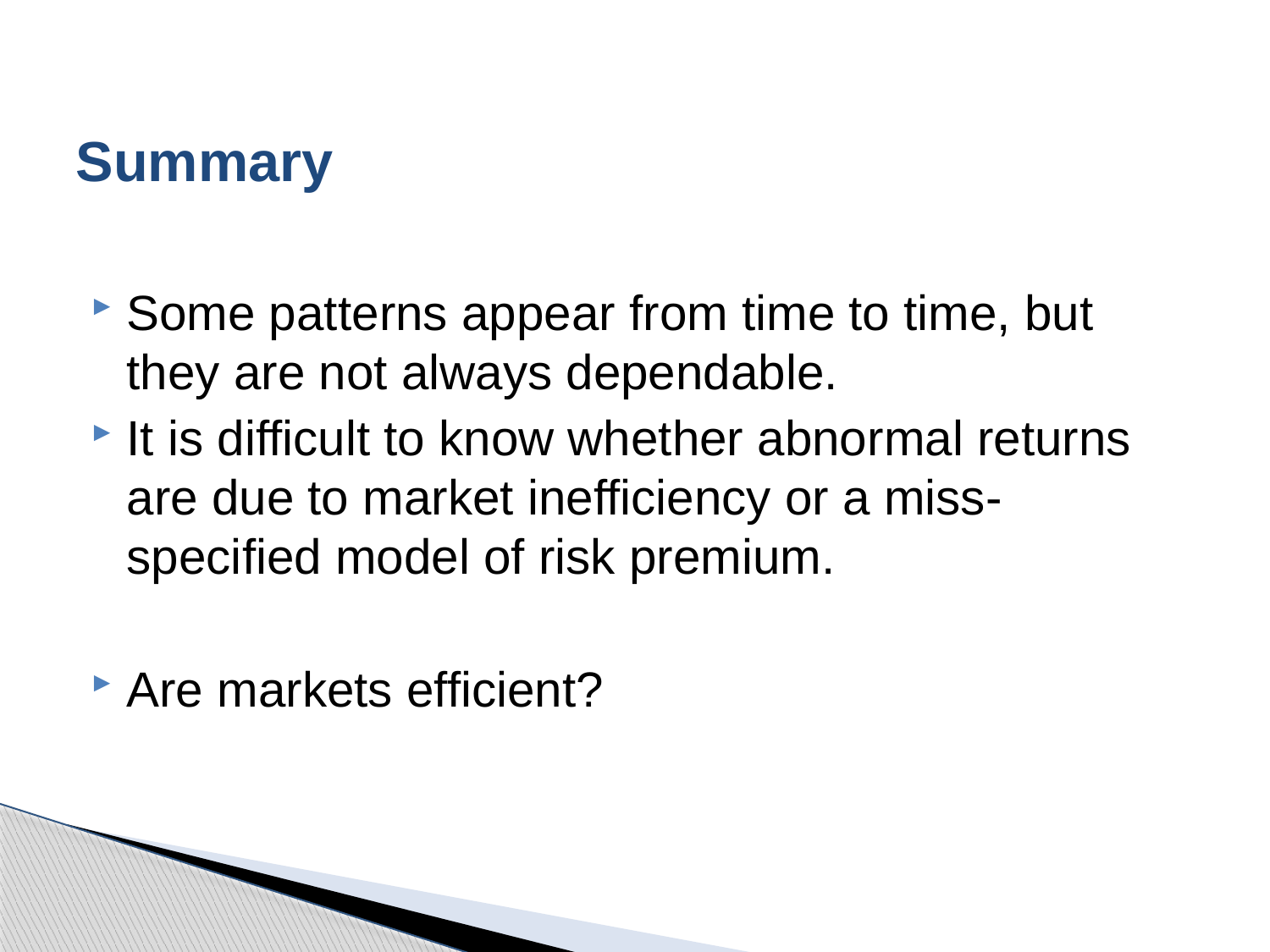

# Summary
Some patterns appear from time to time, but they are not always dependable.
It is difficult to know whether abnormal returns are due to market inefficiency or a miss-specified model of risk premium.

Are markets efficient?